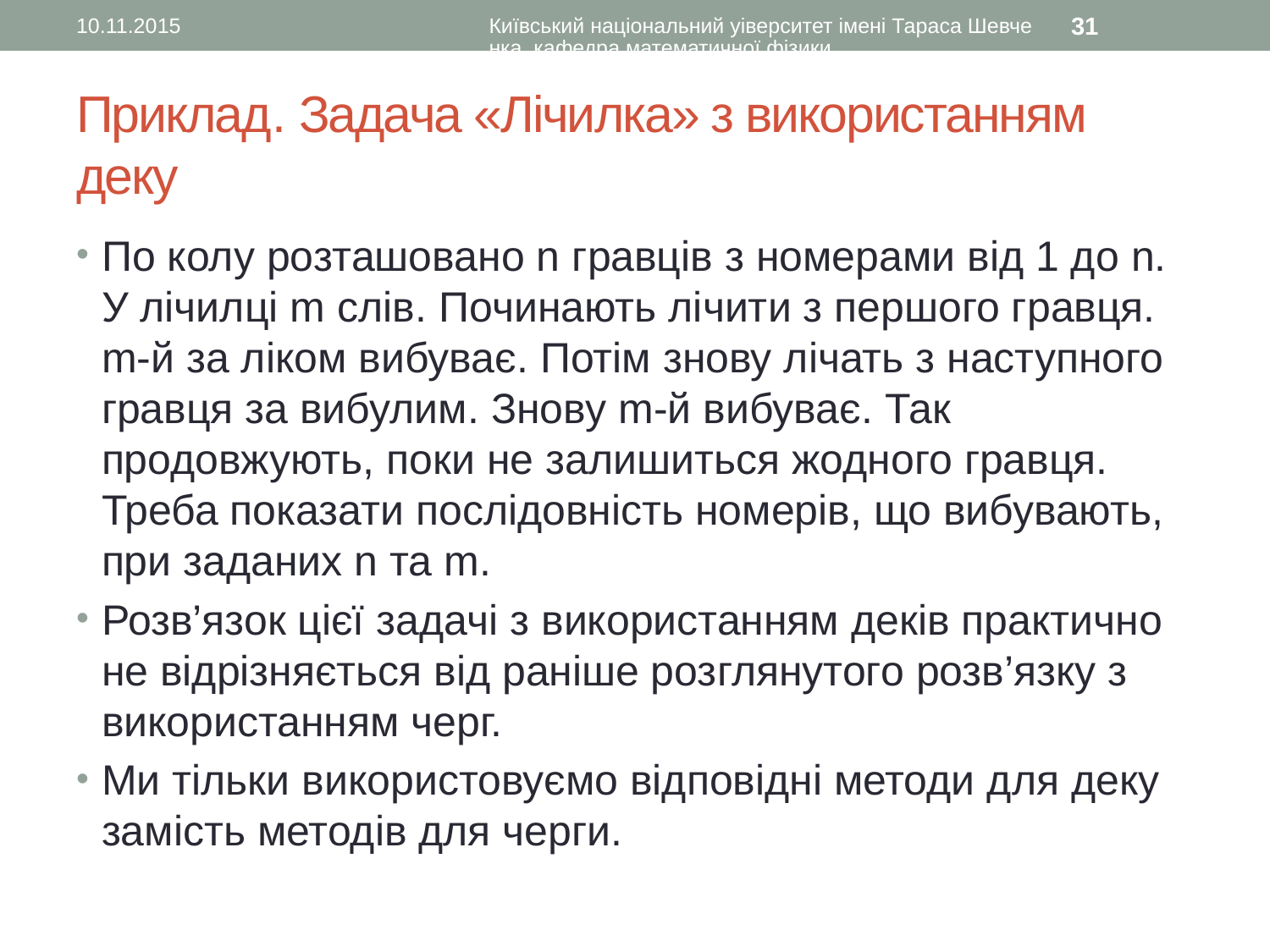

10.11.2015
Київський національний уіверситет імені Тараса Шевченка, кафедра математичної фізики
31
# Приклад. Задача «Лічилка» з використанням деку
По колу розташовано n гравців з номерами від 1 до n. У лічилці m слів. Починають лічити з першого гравця. m-й за ліком вибуває. Потім знову лічать з наступного гравця за вибулим. Знову m-й вибуває. Так продовжують, поки не залишиться жодного гравця. Треба показати послідовність номерів, що вибувають, при заданих n та m.
Розв’язок цієї задачі з використанням деків практично не відрізняється від раніше розглянутого розв’язку з використанням черг.
Ми тільки використовуємо відповідні методи для деку замість методів для черги.